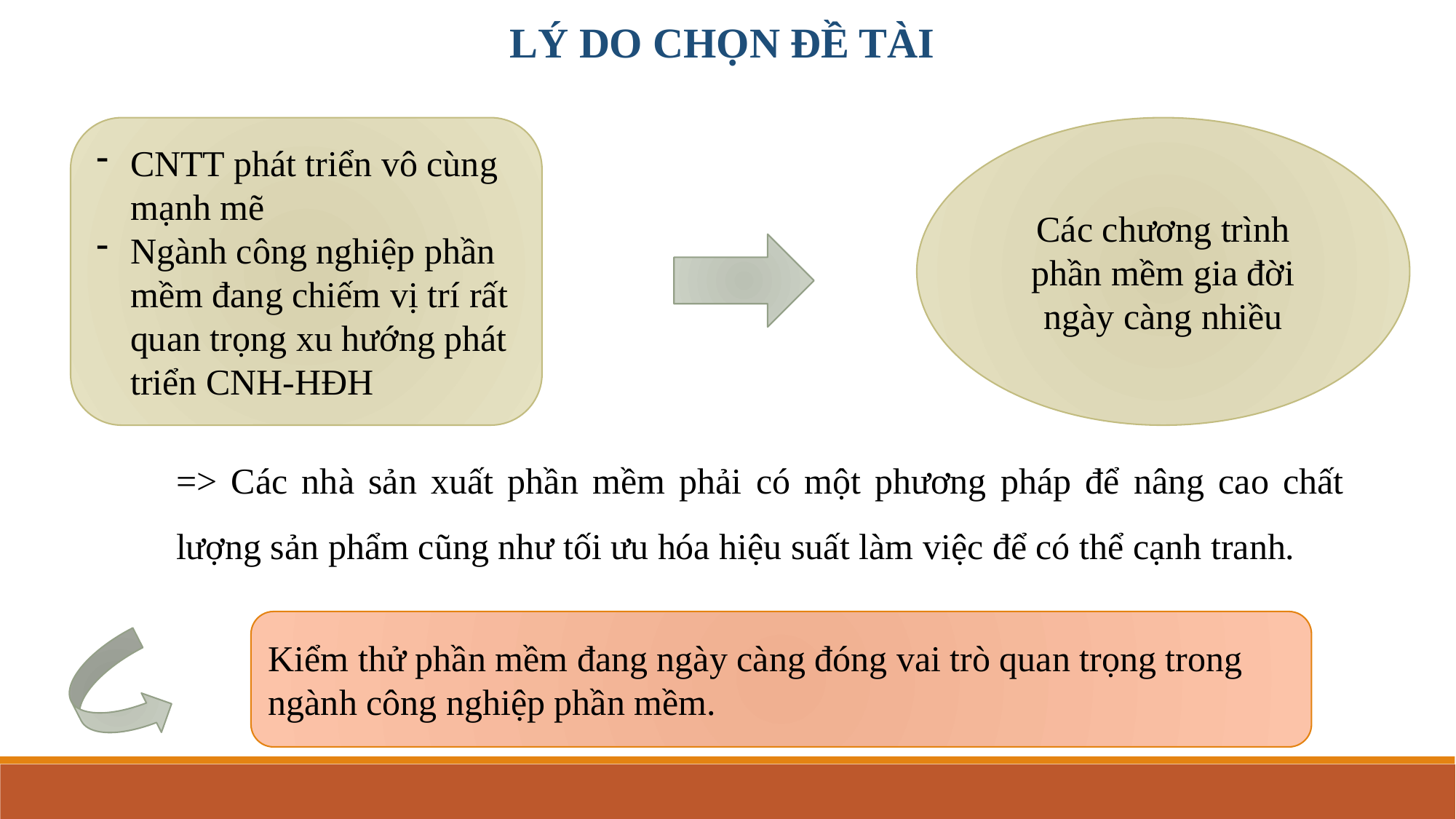

LÝ DO CHỌN ĐỀ TÀI
CNTT phát triển vô cùng mạnh mẽ
Ngành công nghiệp phần mềm đang chiếm vị trí rất quan trọng xu hướng phát triển CNH-HĐH
Các chương trình phần mềm gia đời ngày càng nhiều

=> Các nhà sản xuất phần mềm phải có một phương pháp để nâng cao chất lượng sản phẩm cũng như tối ưu hóa hiệu suất làm việc để có thể cạnh tranh.
Kiểm thử phần mềm đang ngày càng đóng vai trò quan trọng trong ngành công nghiệp phần mềm.